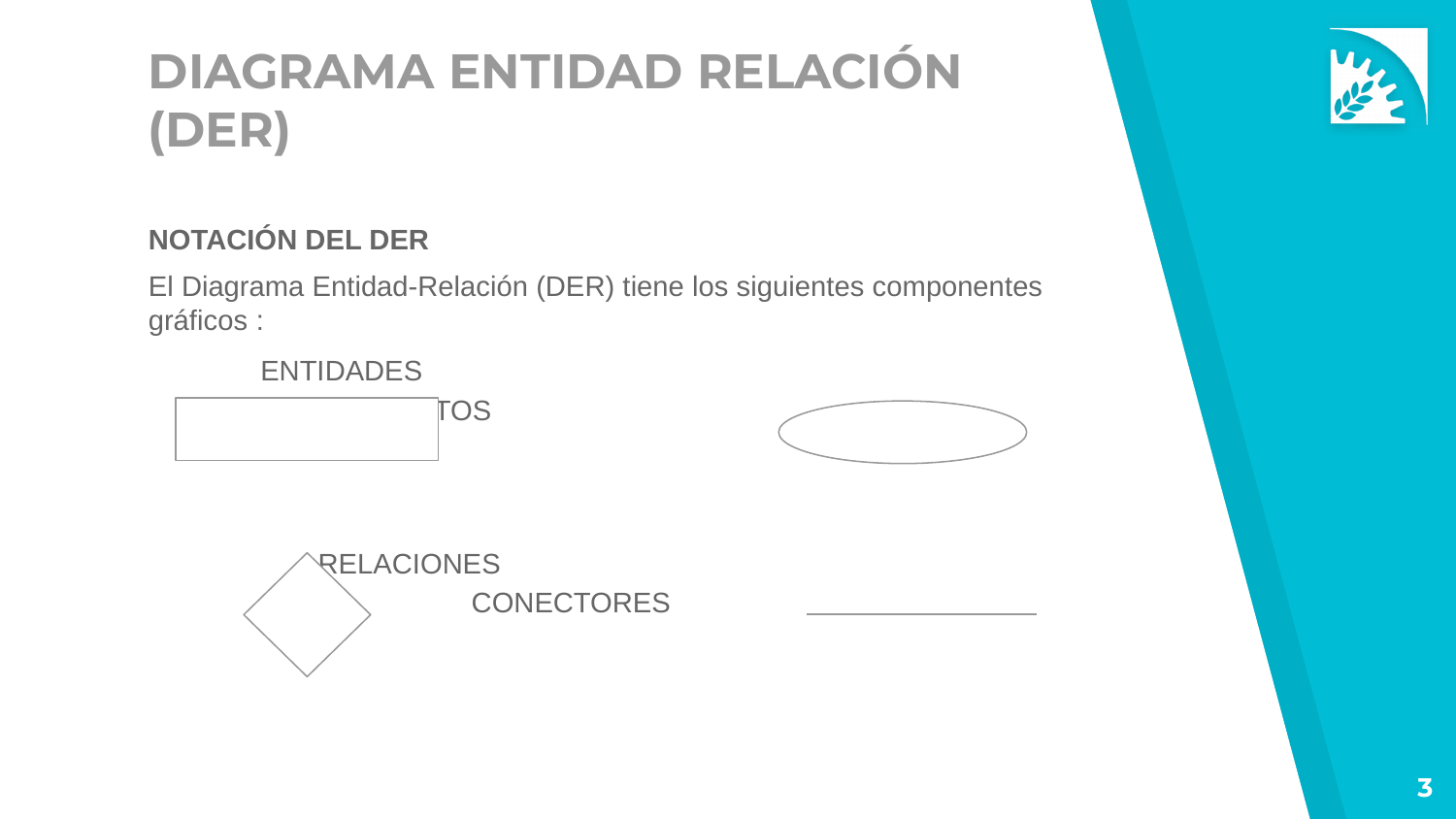

# DIAGRAMA ENTIDAD RELACIÓN (DER)
NOTACIÓN DEL DER
El Diagrama Entidad-Relación (DER) tiene los siguientes componentes gráficos :
              ENTIDADES 				 		     ATRIBUTOS

 	   RELACIONES						    CONECTORES

3